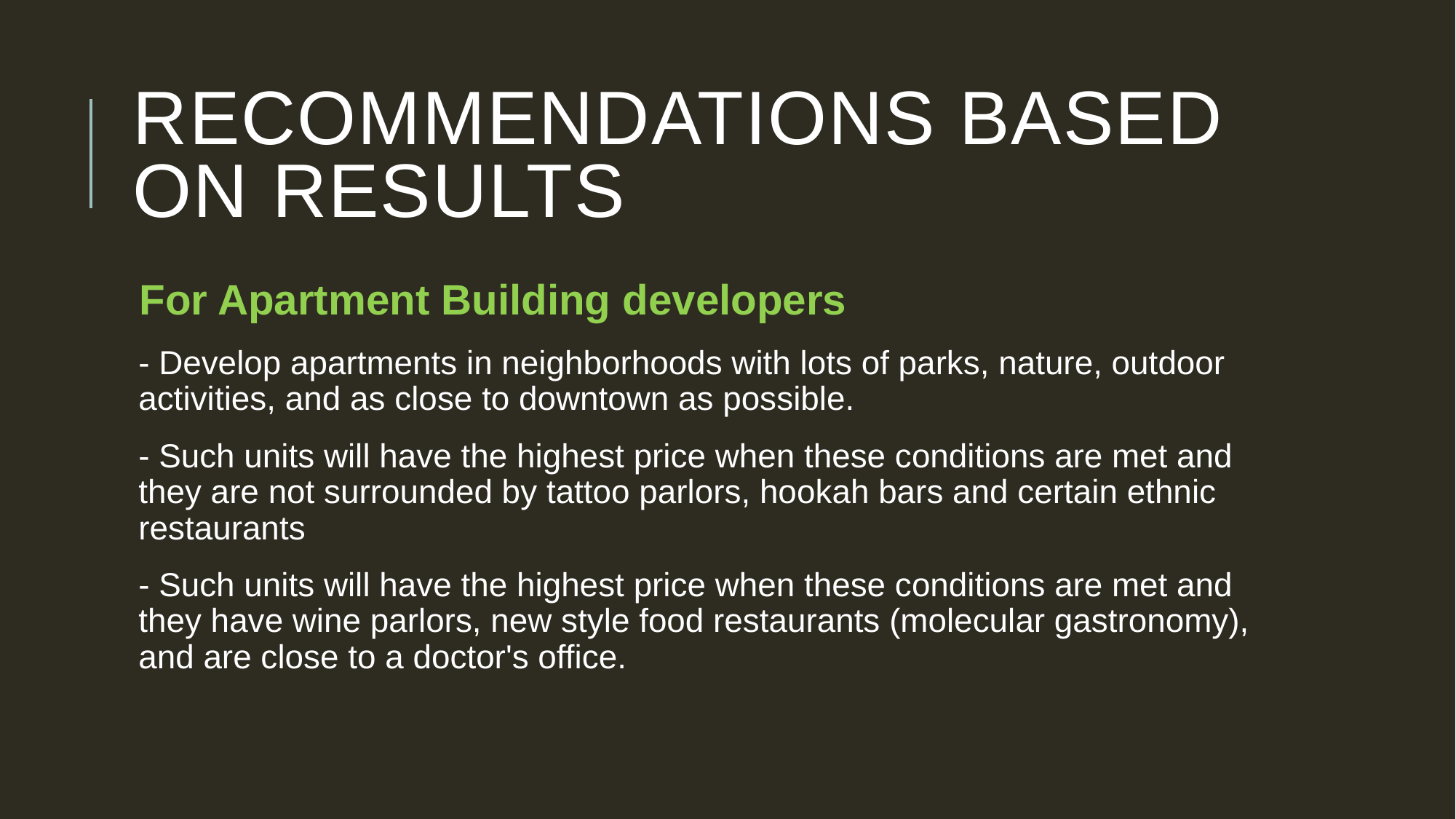

# Recommendations based on results
For Apartment Building developers
- Develop apartments in neighborhoods with lots of parks, nature, outdoor activities, and as close to downtown as possible.
- Such units will have the highest price when these conditions are met and they are not surrounded by tattoo parlors, hookah bars and certain ethnic restaurants
- Such units will have the highest price when these conditions are met and they have wine parlors, new style food restaurants (molecular gastronomy), and are close to a doctor's office.